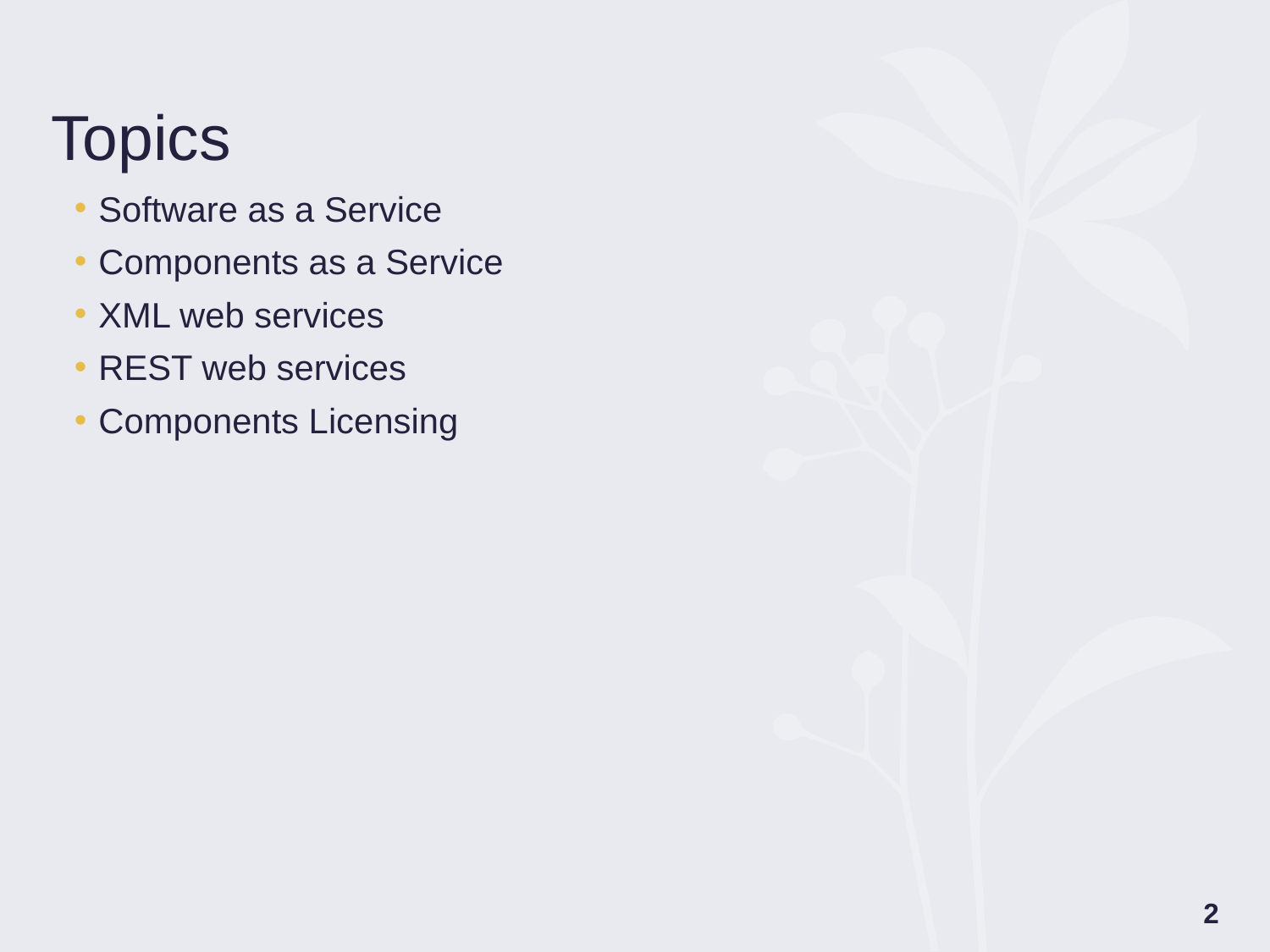

# Topics
Software as a Service
Components as a Service
XML web services
REST web services
Components Licensing

2